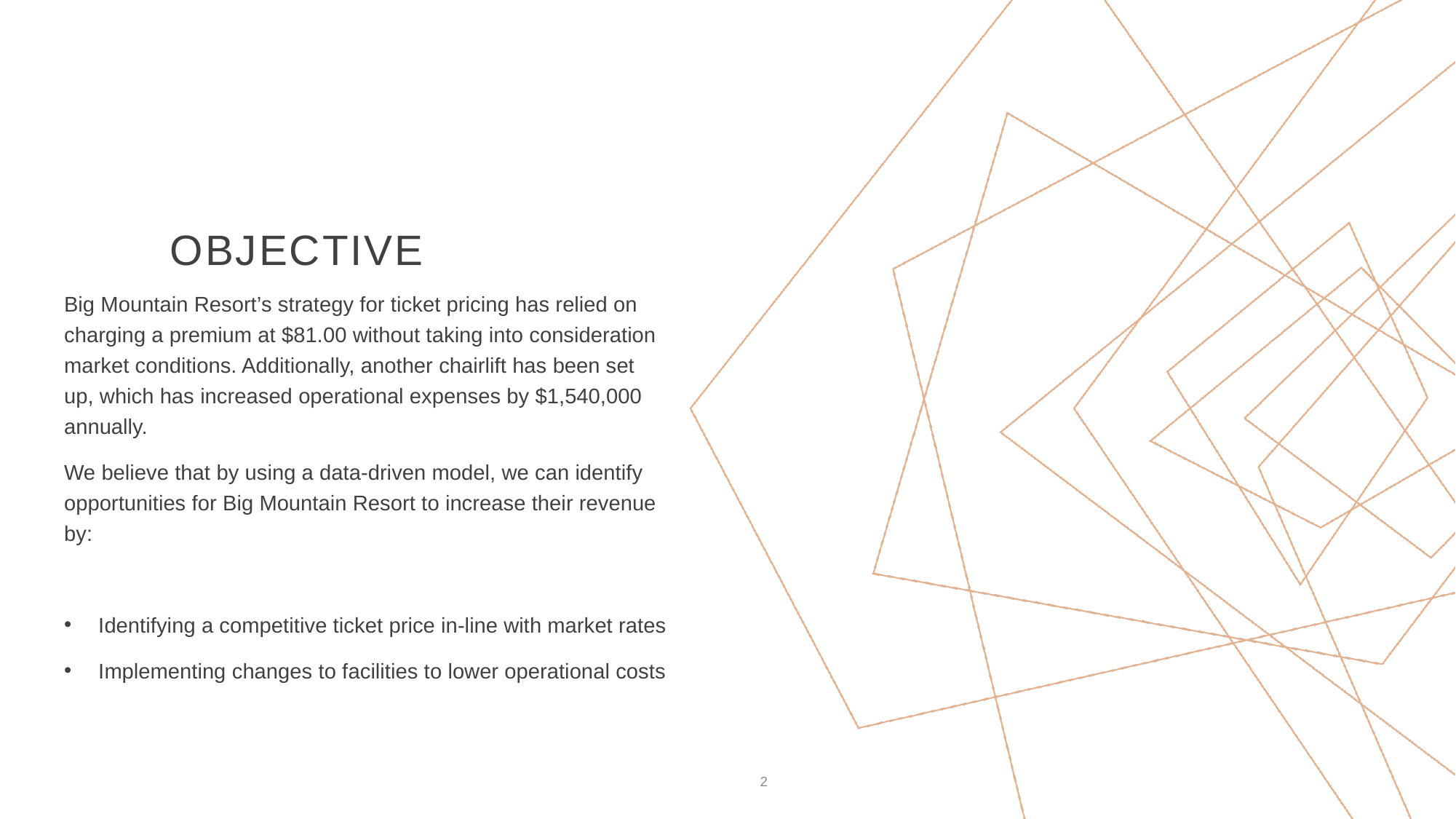

# Objective
Big Mountain Resort’s strategy for ticket pricing has relied on charging a premium at $81.00 without taking into consideration market conditions. Additionally, another chairlift has been set up, which has increased operational expenses by $1,540,000 annually.
We believe that by using a data-driven model, we can identify opportunities for Big Mountain Resort to increase their revenue by:

Identifying a competitive ticket price in-line with market rates
Implementing changes to facilities to lower operational costs

2